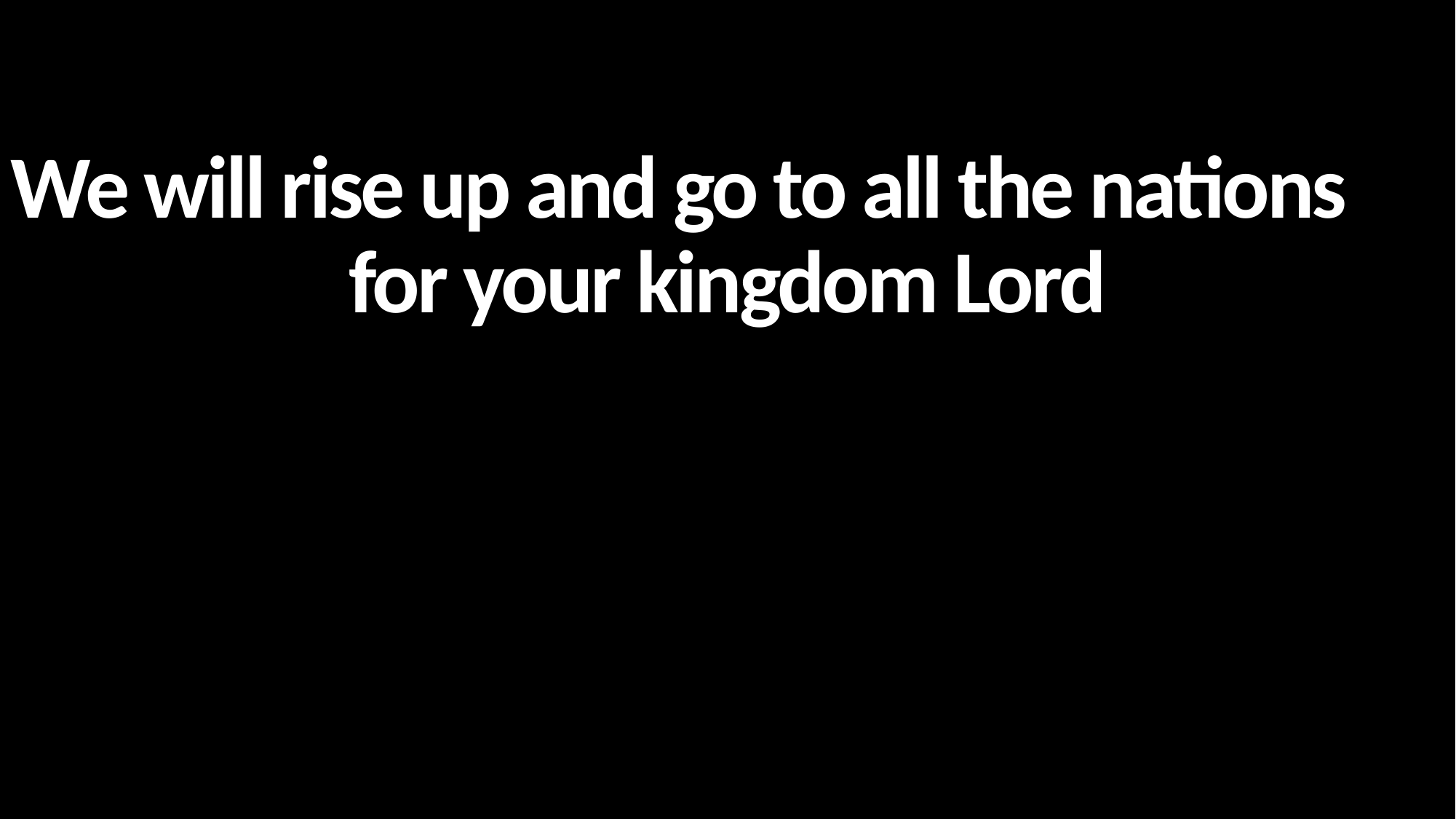

We will rise up and go to all the nations
for your kingdom Lord